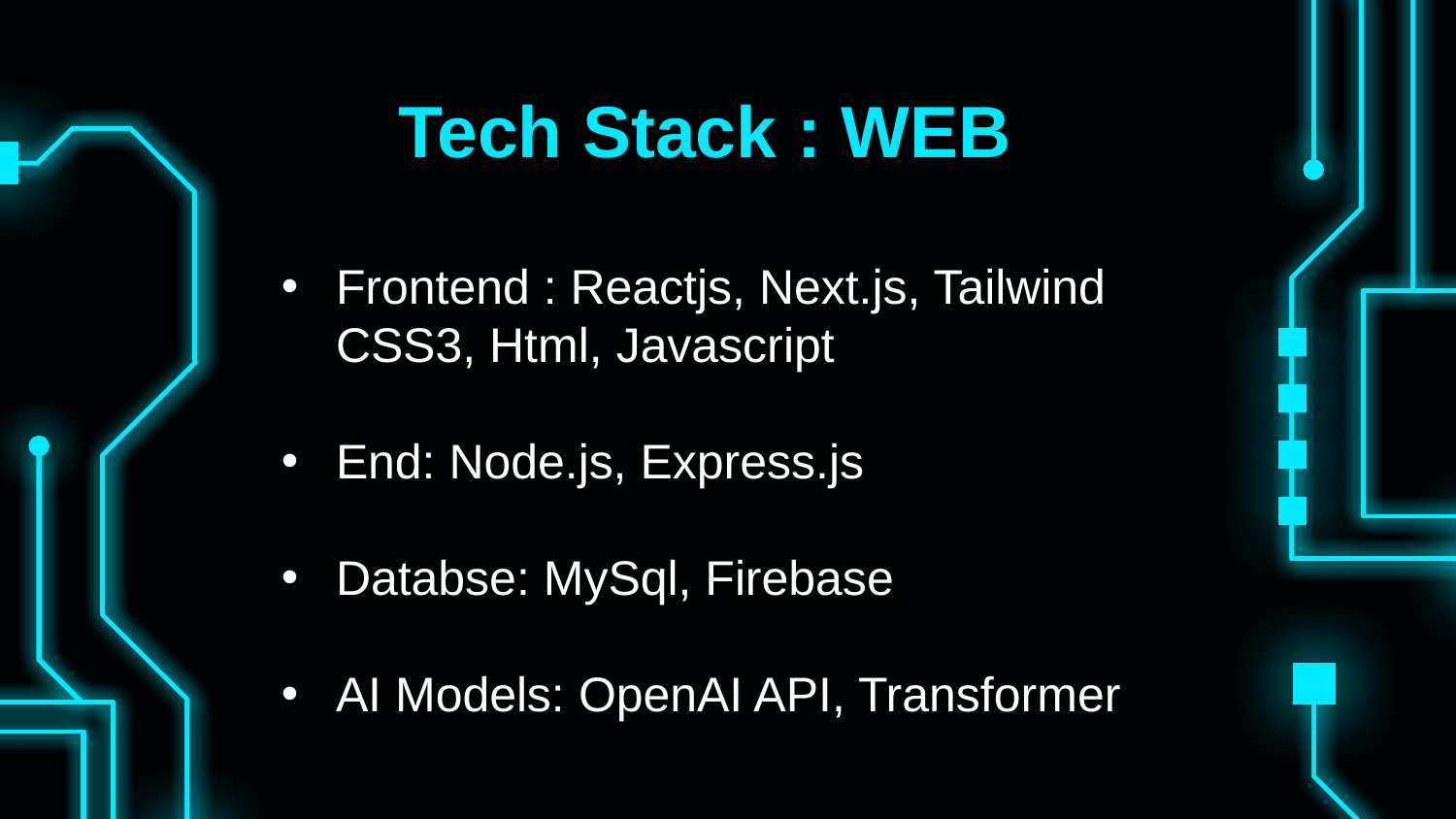

# Tech Stack : WEB
Frontend : Reactjs, Next.js, Tailwind CSS3, Html, Javascript

End: Node.js, Express.js

Databse: MySql, Firebase

AI Models: OpenAI API, Transformer